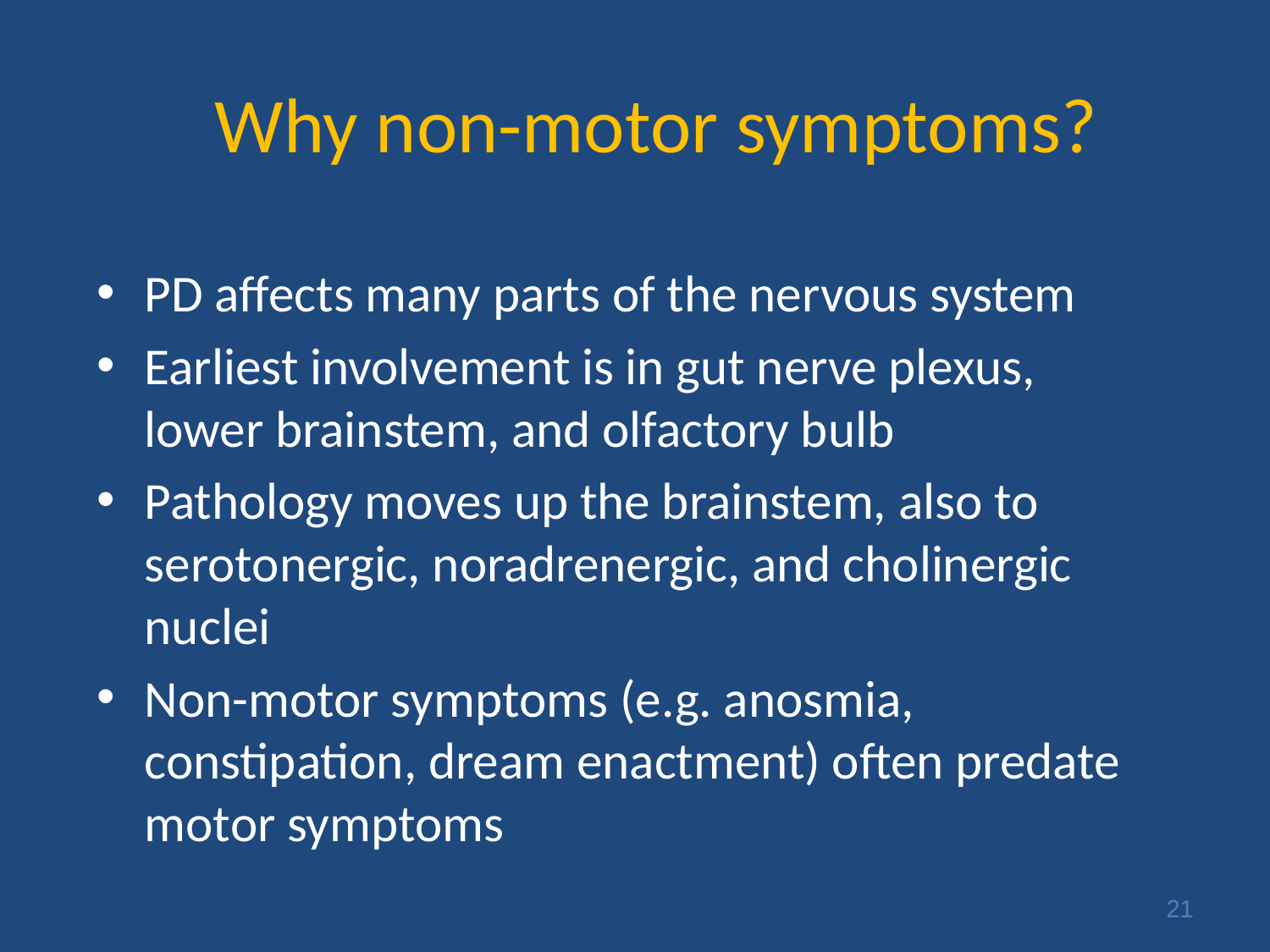

# Why non-motor symptoms?
PD affects many parts of the nervous system
Earliest involvement is in gut nerve plexus, lower brainstem, and olfactory bulb
Pathology moves up the brainstem, also to serotonergic, noradrenergic, and cholinergic nuclei
Non-motor symptoms (e.g. anosmia, constipation, dream enactment) often predate motor symptoms
21